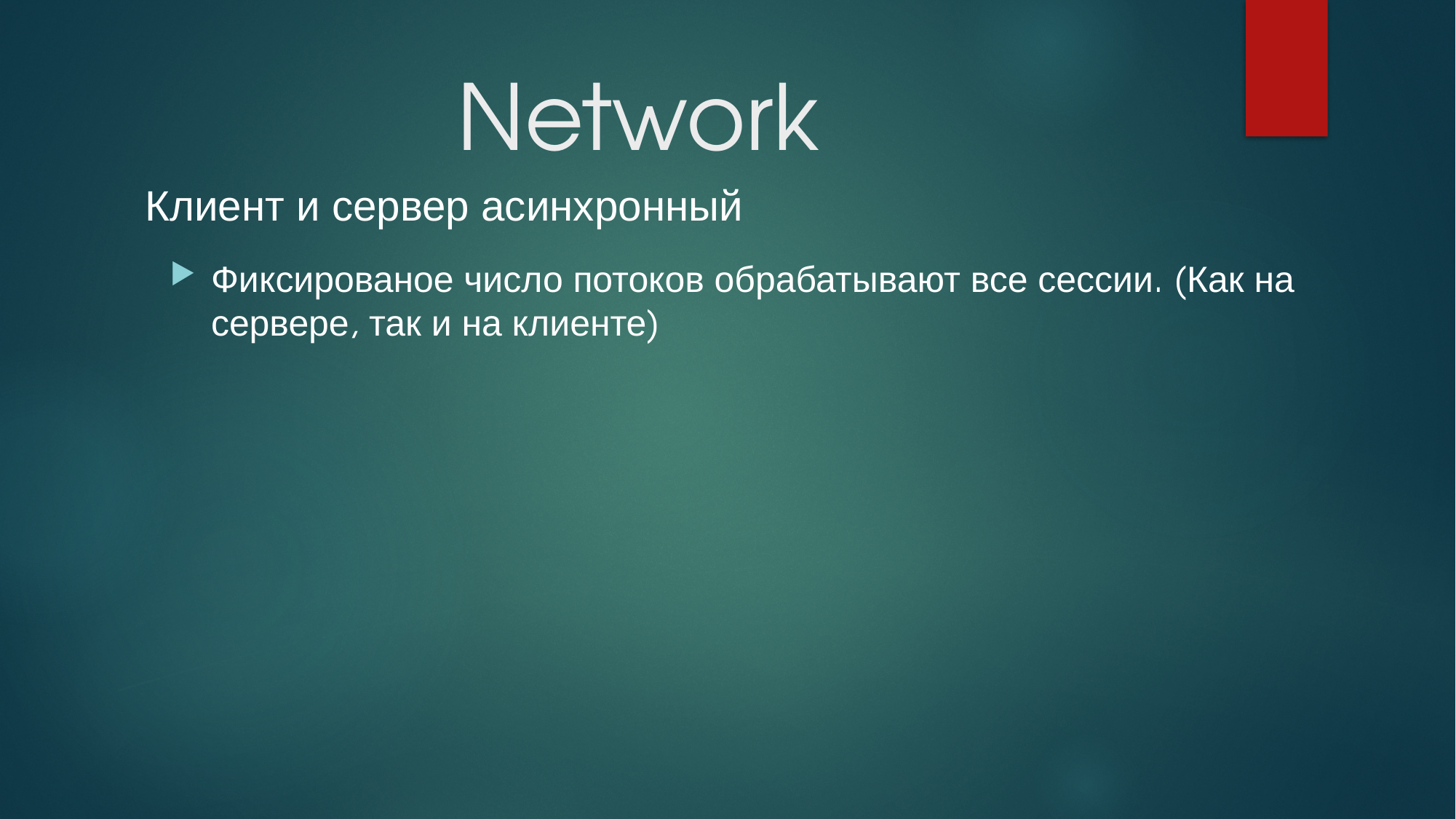

# Network
Клиент и сервер асинхронный
Фиксированое число потоков обрабатывают все сессии. (Как на сервере, так и на клиенте)